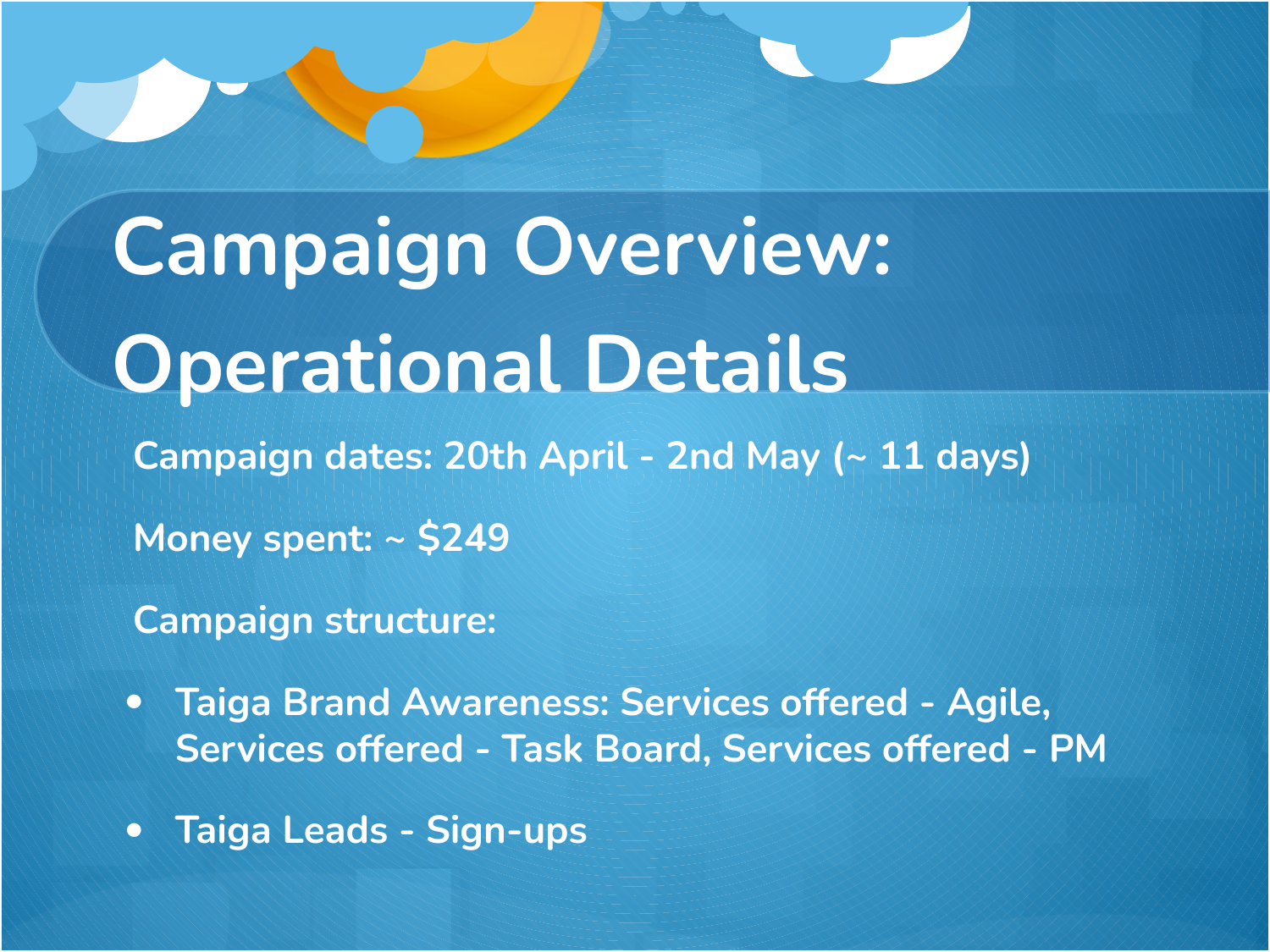

# Campaign Overview: Operational Details
Campaign dates: 20th April - 2nd May (~ 11 days)
Money spent: ~ $249
Campaign structure:
Taiga Brand Awareness: Services offered - Agile, Services offered - Task Board, Services offered - PM
Taiga Leads - Sign-ups